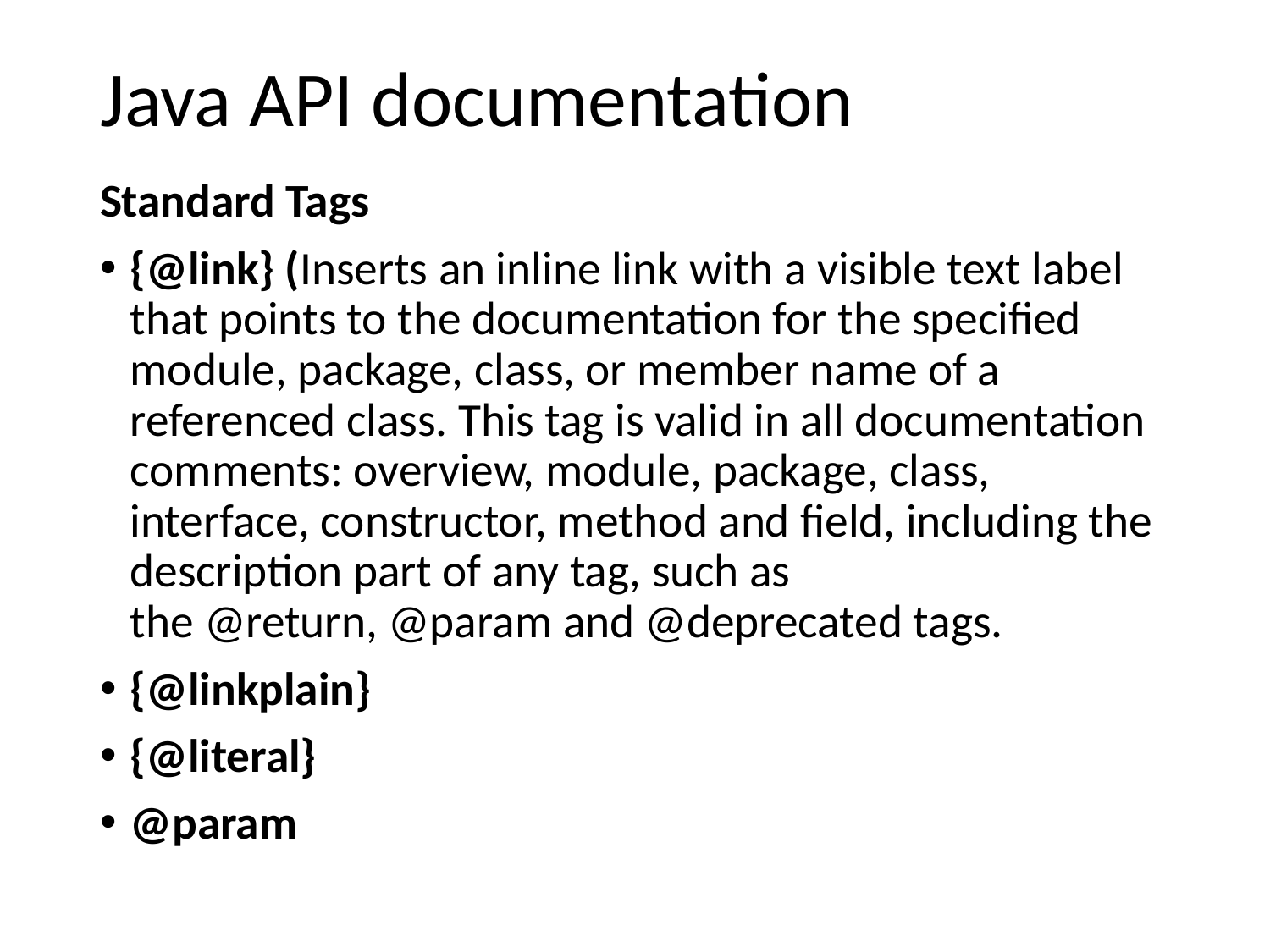

# Java API documentation
Standard Tags
{@link} (Inserts an inline link with a visible text label that points to the documentation for the specified module, package, class, or member name of a referenced class. This tag is valid in all documentation comments: overview, module, package, class, interface, constructor, method and field, including the description part of any tag, such as the @return, @param and @deprecated tags.
{@linkplain}
{@literal}
@param